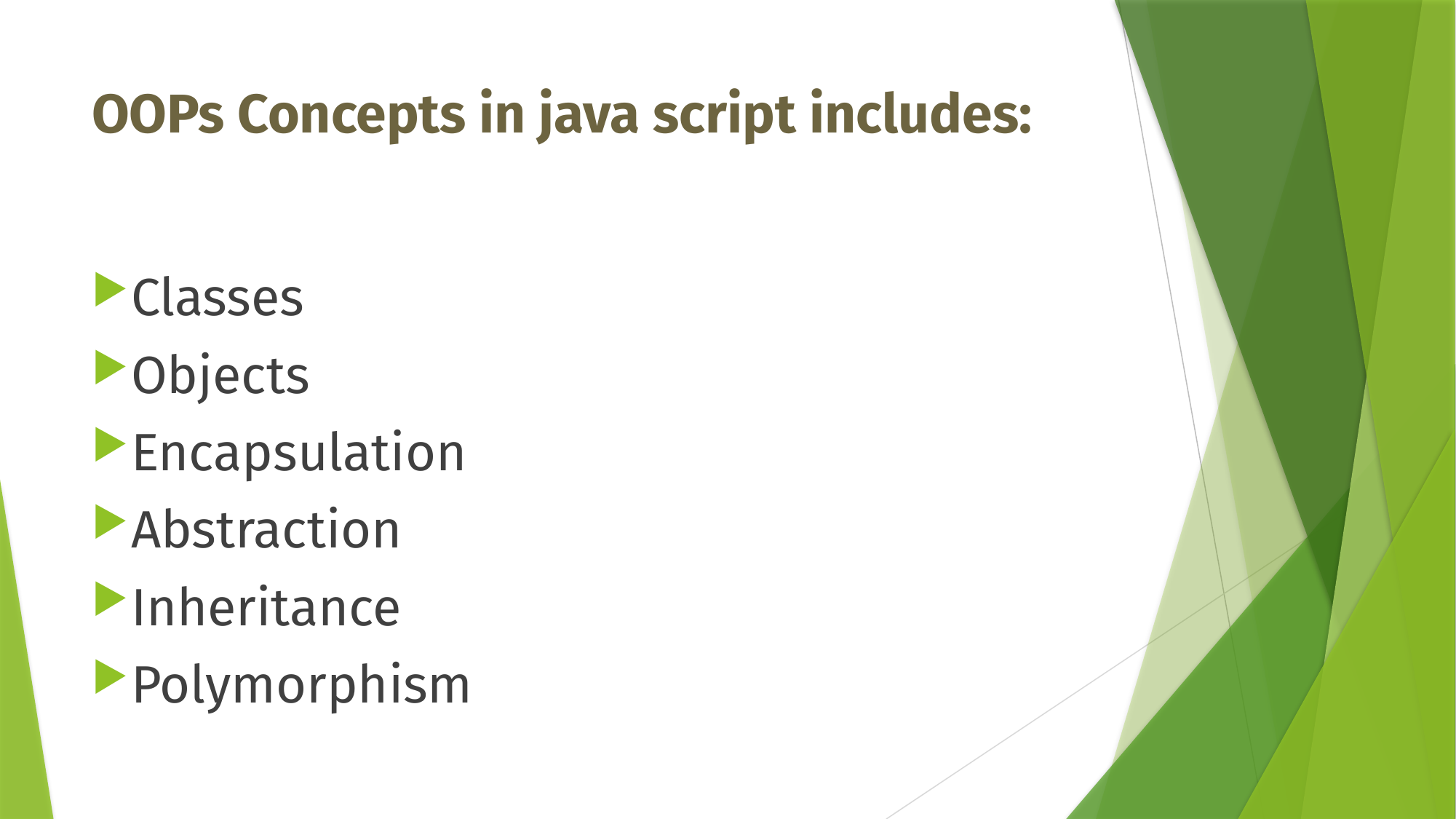

# OOPs Concepts in java script includes:
Classes
Objects
Encapsulation
Abstraction
Inheritance
Polymorphism